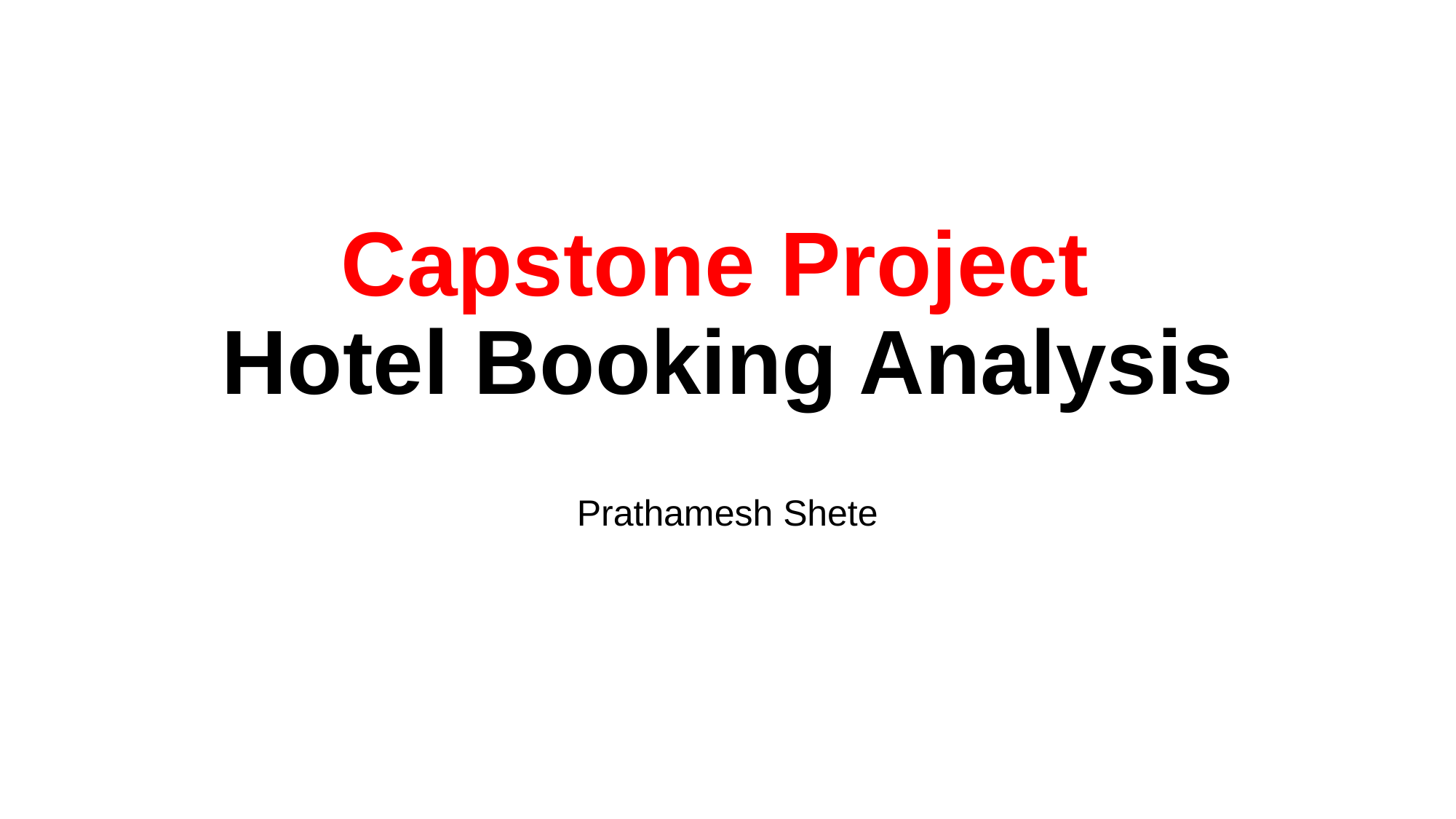

# Capstone Project Hotel Booking Analysis

Prathamesh Shete